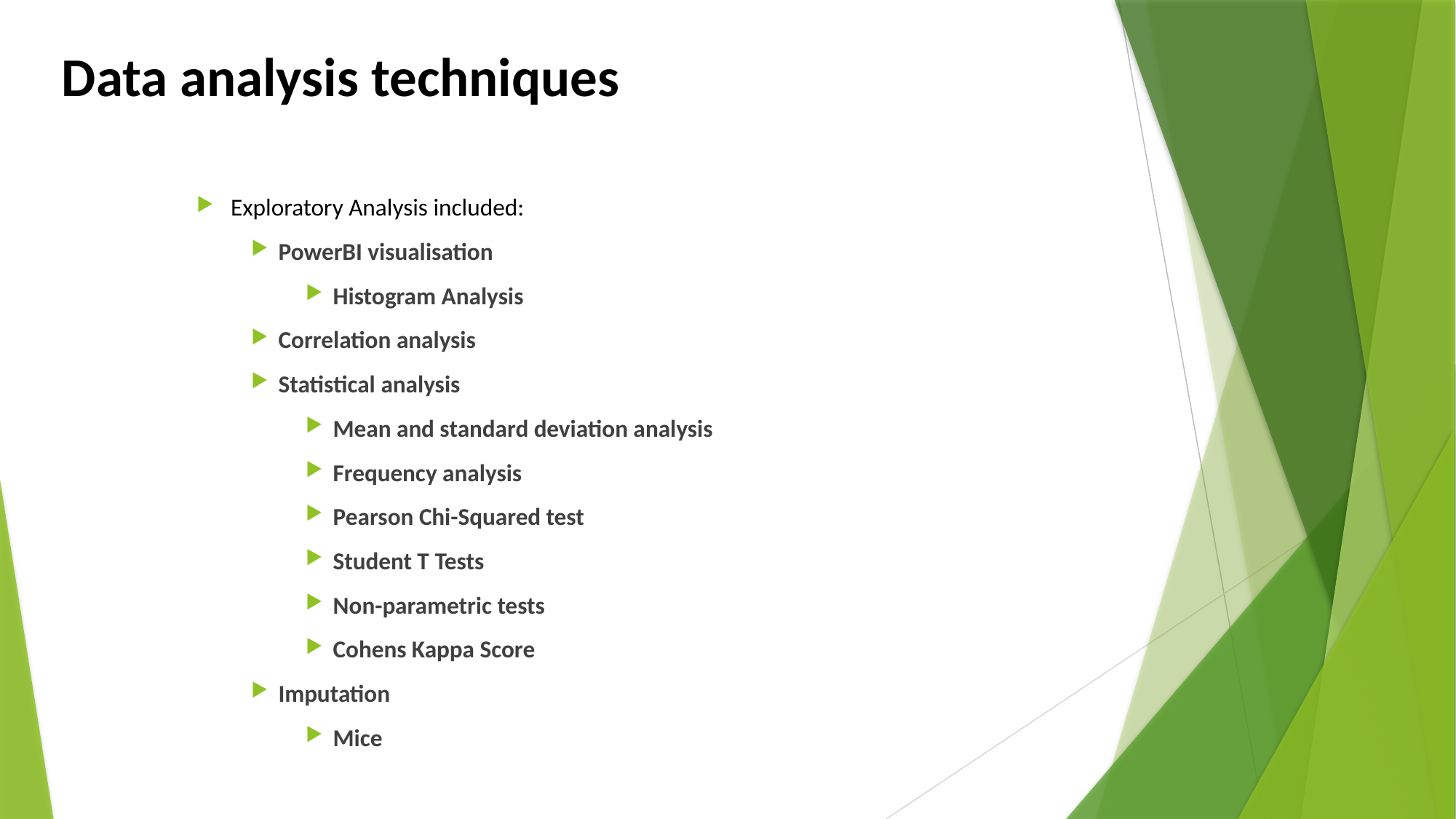

# Data analysis techniques
Exploratory Analysis included:
PowerBI visualisation
Histogram Analysis
Correlation analysis
Statistical analysis
Mean and standard deviation analysis
Frequency analysis
Pearson Chi-Squared test
Student T Tests
Non-parametric tests
Cohens Kappa Score
Imputation
Mice